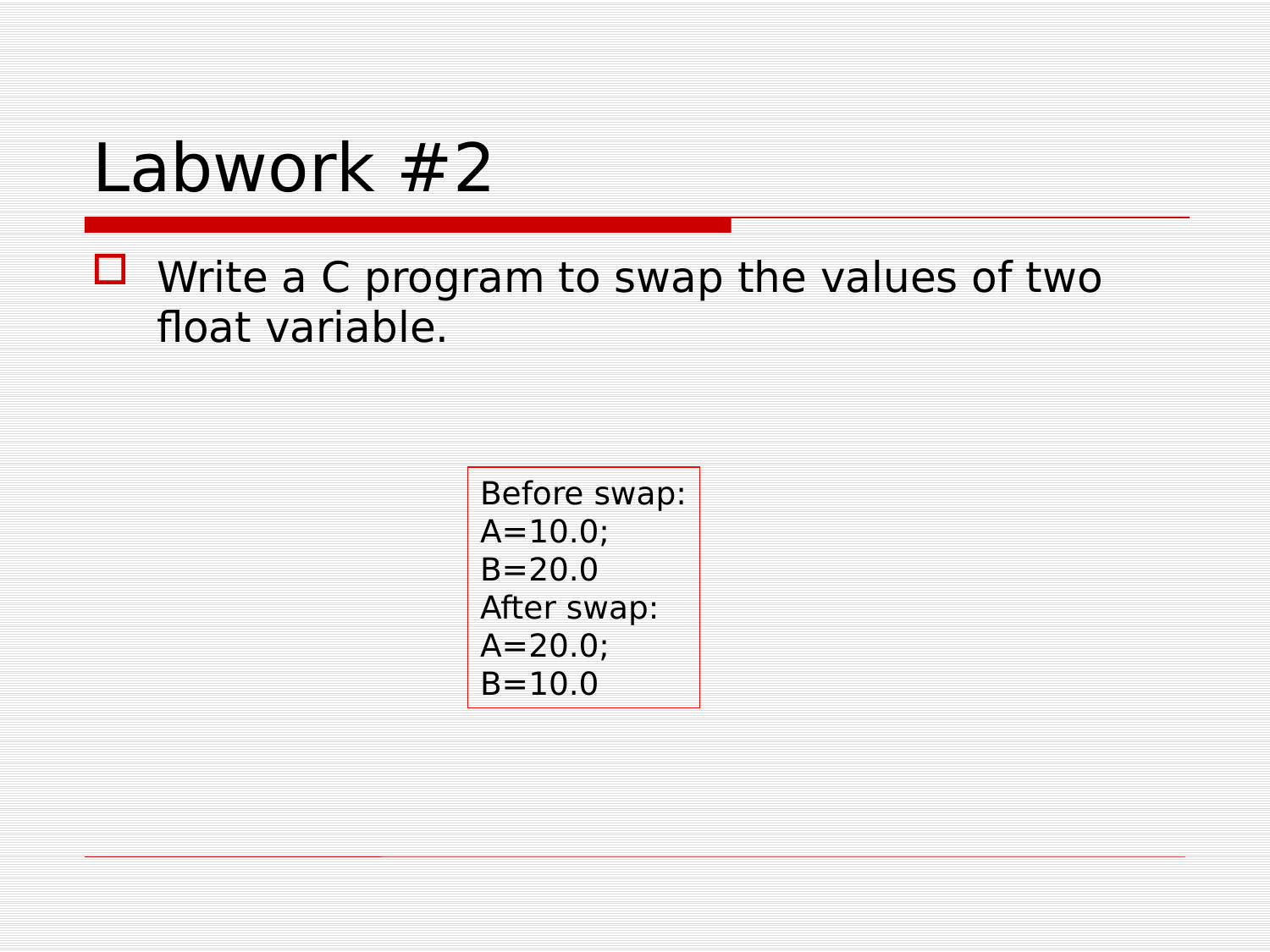

# Labwork #2
Write a C program to swap the values of two float variable.

Before swap:
A=10.0;
B=20.0
After swap:
A=20.0;
B=10.0